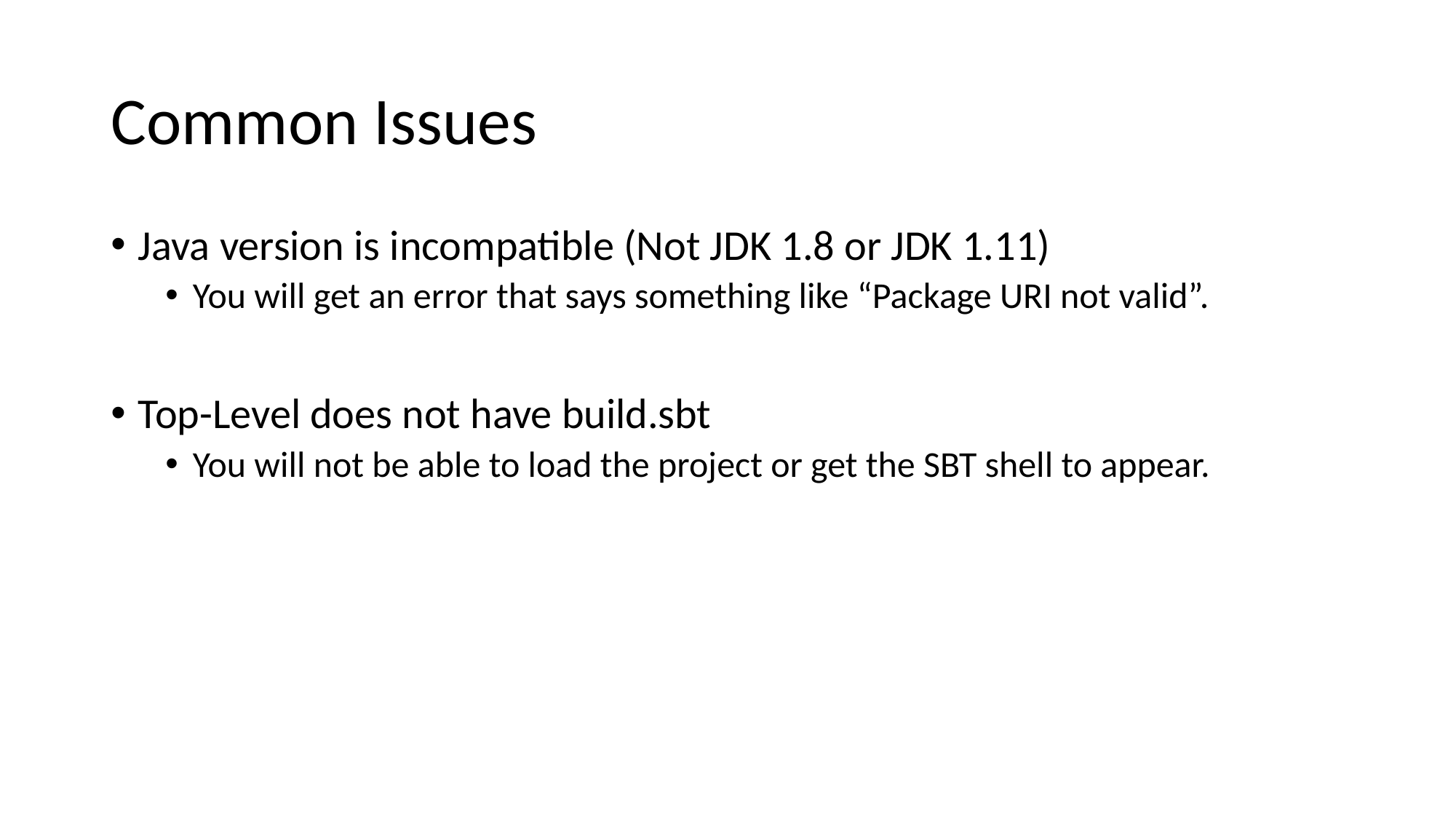

# Common Issues
Java version is incompatible (Not JDK 1.8 or JDK 1.11)
You will get an error that says something like “Package URI not valid”.

Top-Level does not have build.sbt
You will not be able to load the project or get the SBT shell to appear.